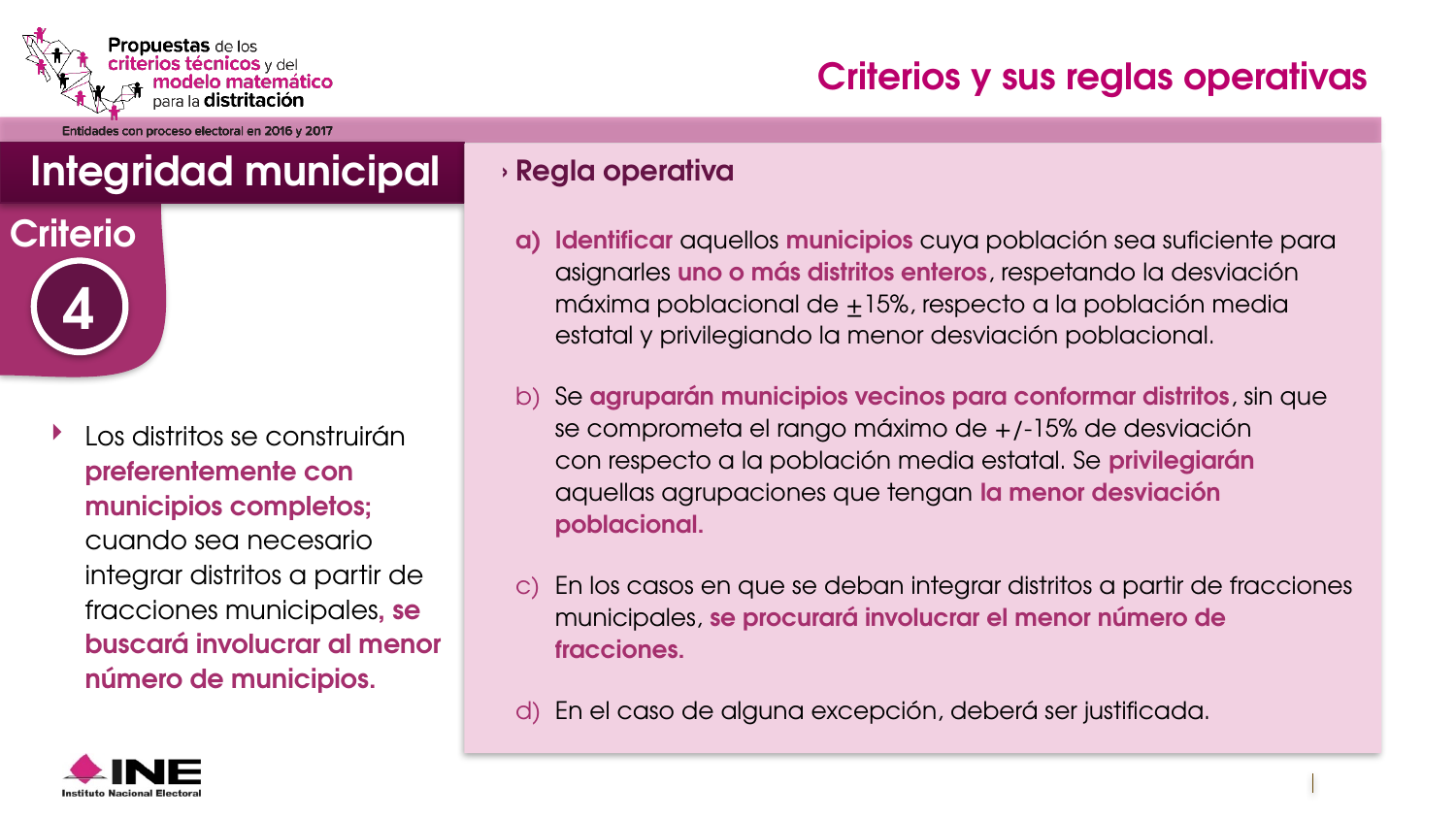

# Criterios y sus reglas operativas
Integridad municipal

› Regla operativa

Criterio
Identificar aquellos municipios cuya población sea suficiente para asignarles uno o más distritos enteros, respetando la desviación máxima poblacional de ±15%, respecto a la población media estatal y privilegiando la menor desviación poblacional.
Se agruparán municipios vecinos para conformar distritos, sin que se comprometa el rango máximo de +/-15% de desviación
con respecto a la población media estatal. Se privilegiarán aquellas agrupaciones que tengan la menor desviación poblacional.
En los casos en que se deban integrar distritos a partir de fracciones municipales, se procurará involucrar el menor número de fracciones.
En el caso de alguna excepción, deberá ser justificada.
4
Los distritos se construirán preferentemente con municipios completos; cuando sea necesario integrar distritos a partir de fracciones municipales, se buscará involucrar al menor número de municipios.